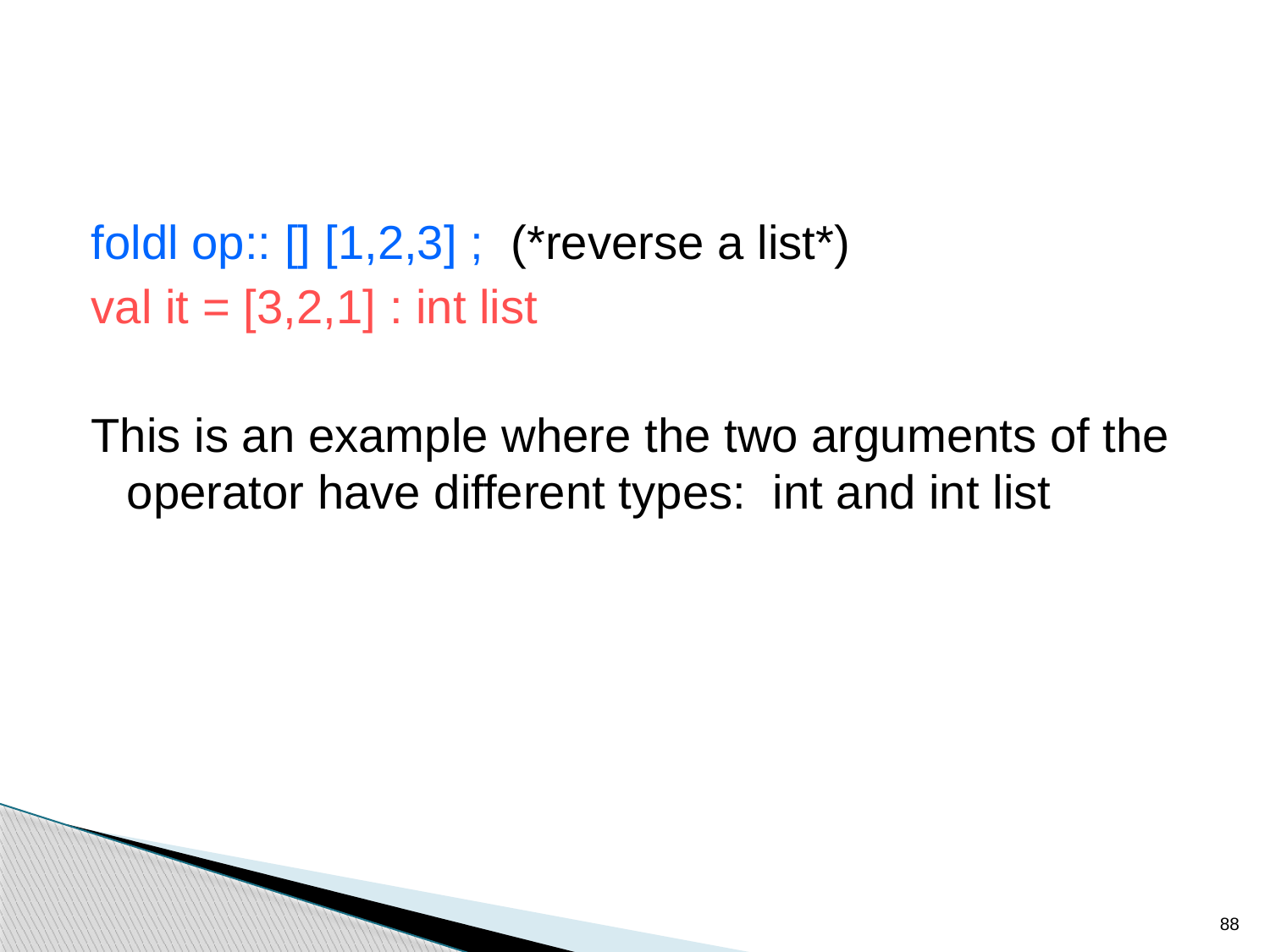

foldl op:: [] [1,2,3] ;  (*reverse a list*)
val it = [3,2,1] : int list

This is an example where the two arguments of the operator have different types:  int and int list

88